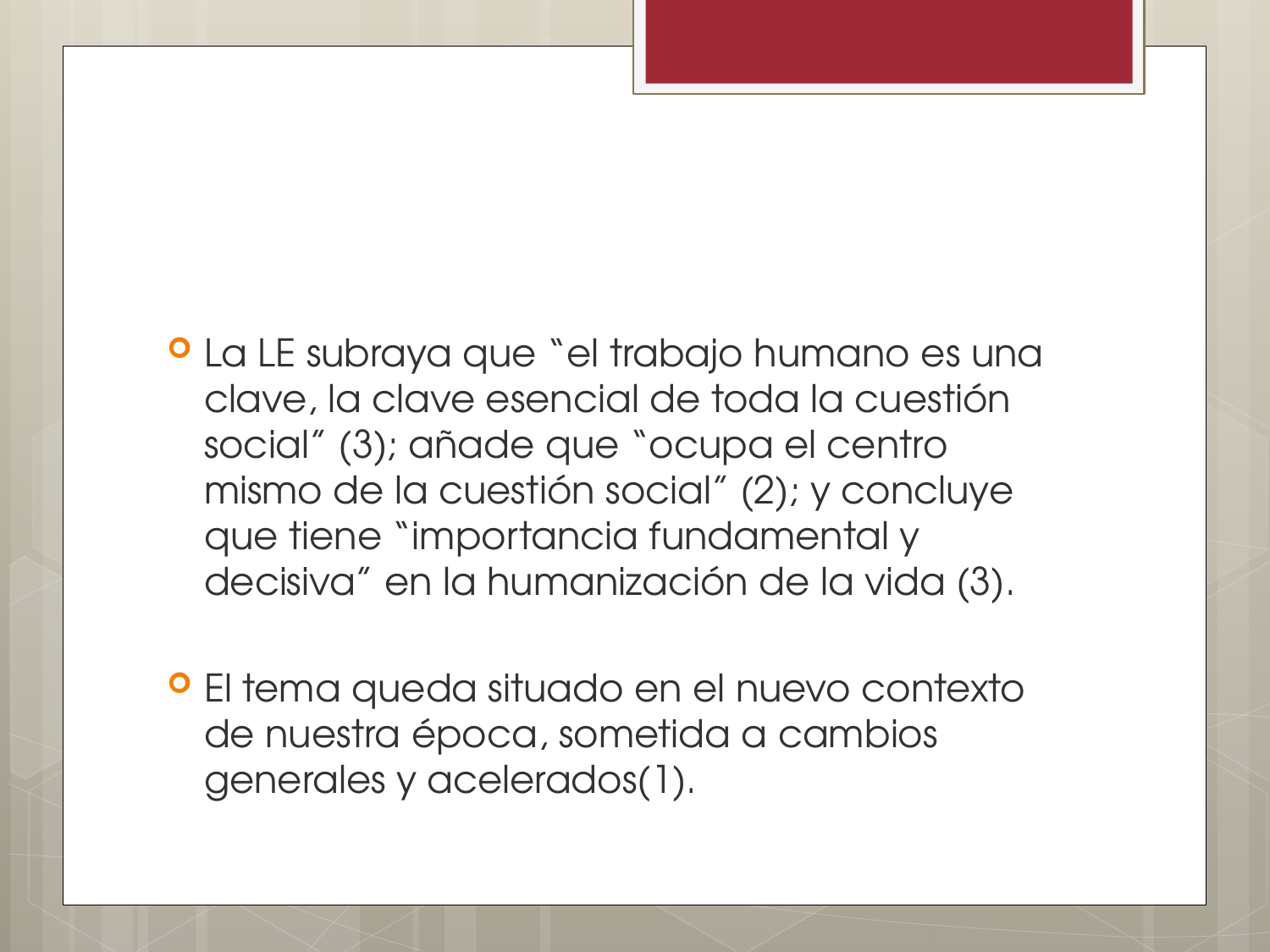

#
La LE subraya que “el trabajo humano es una clave, la clave esencial de toda la cuestión social” (3); añade que “ocupa el centro mismo de la cuestión social” (2); y concluye que tiene “importancia fundamental y decisiva” en la humanización de la vida (3).

El tema queda situado en el nuevo contexto de nuestra época, sometida a cambios generales y acelerados(1).